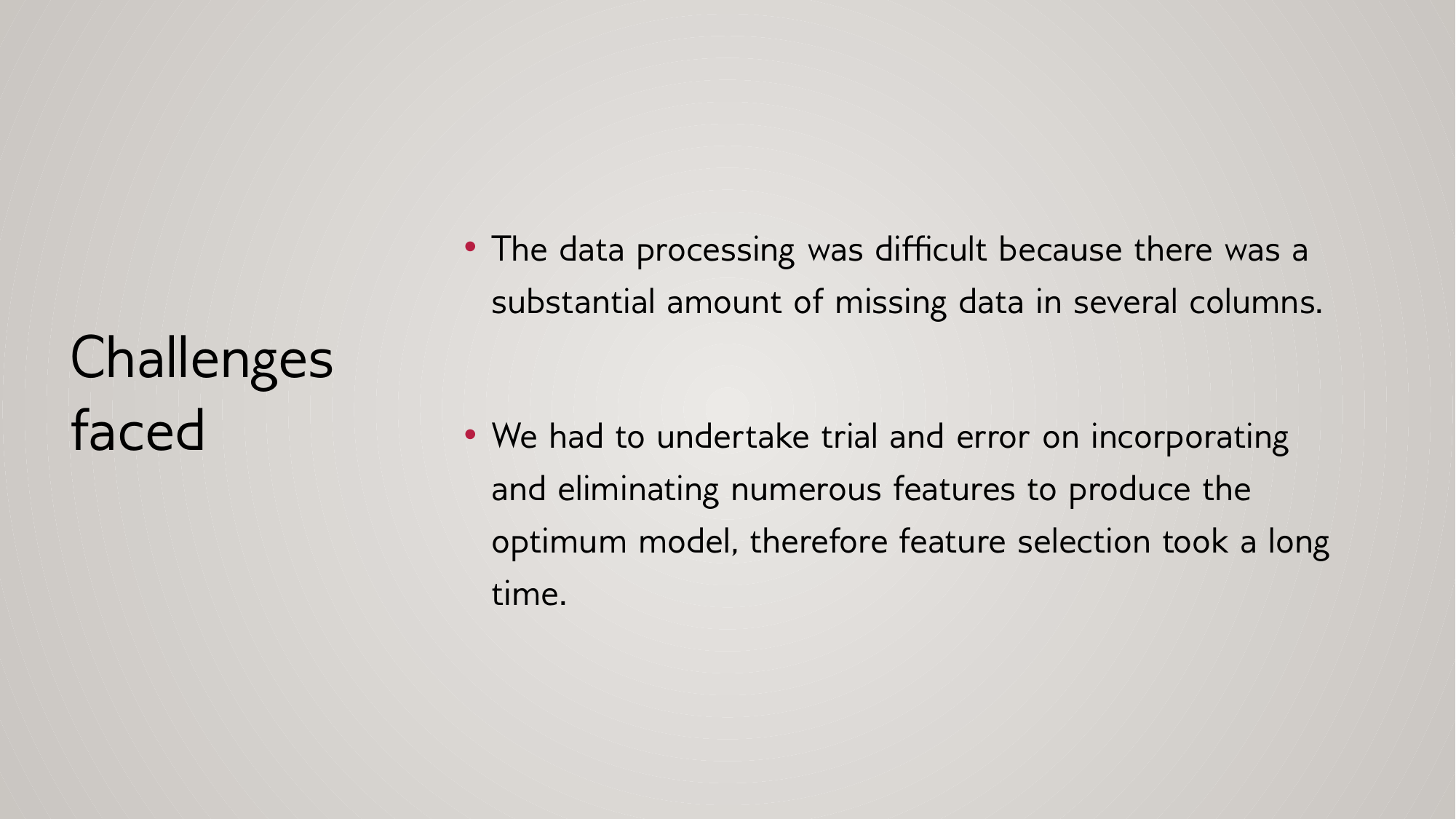

The data processing was difficult because there was a substantial amount of missing data in several columns.

We had to undertake trial and error on incorporating and eliminating numerous features to produce the optimum model, therefore feature selection took a long time.

Challenges faced